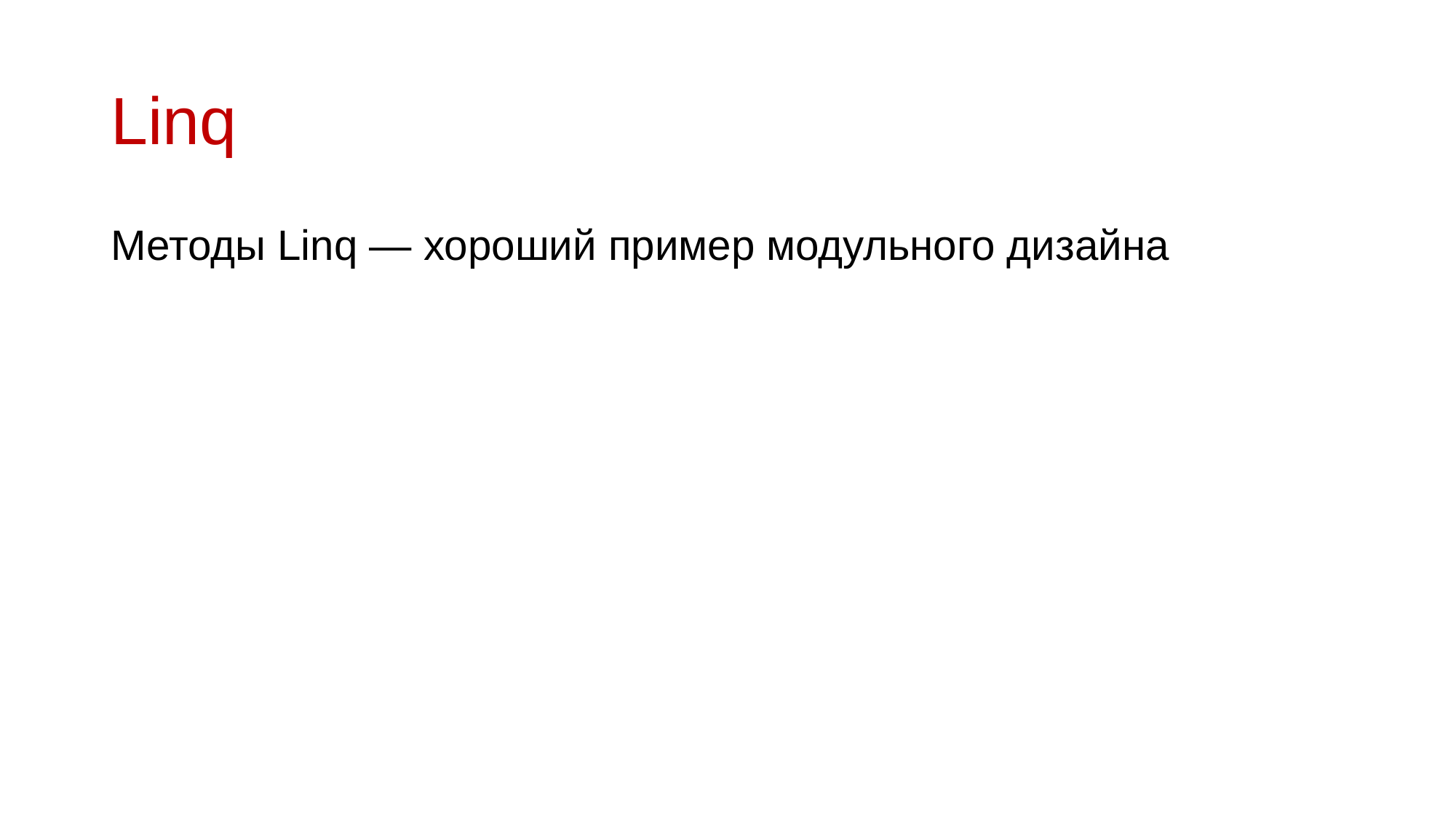

# Linq
Методы Linq — хороший пример модульного дизайна